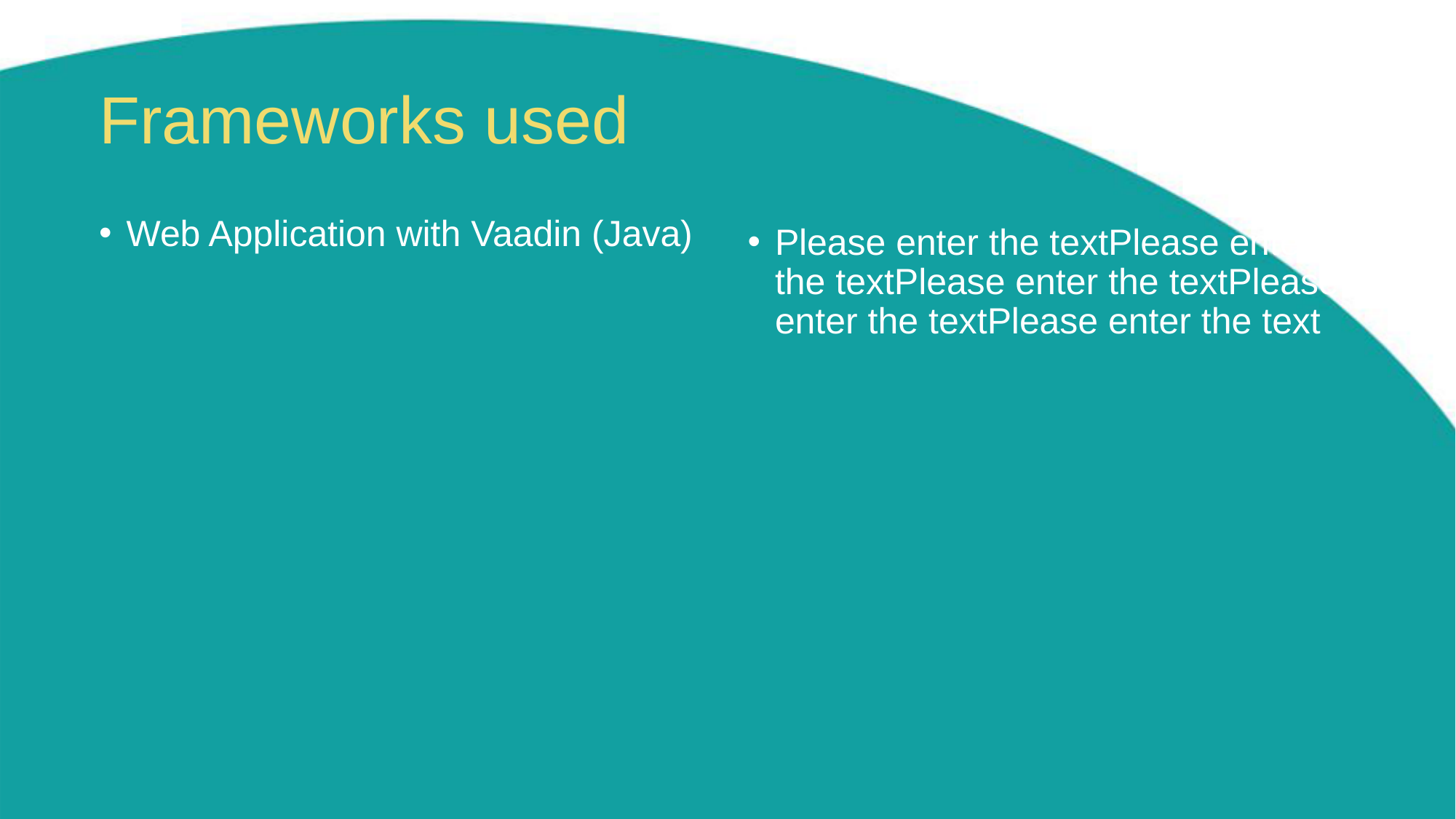

Frameworks used
Web Application with Vaadin (Java)
Please enter the textPlease enter the textPlease enter the textPlease enter the textPlease enter the text